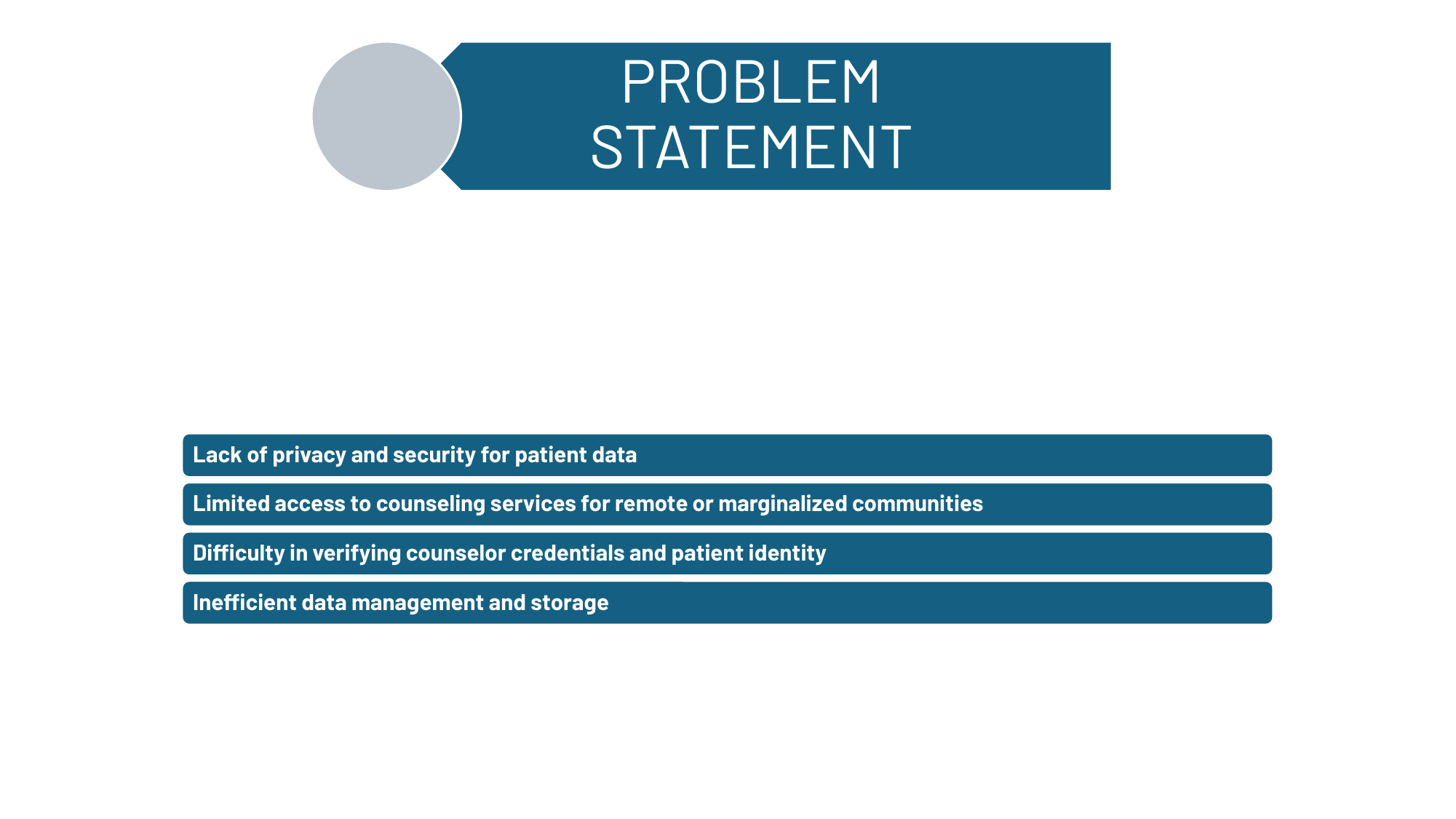

PROBLEM STATEMENT
Lack of privacy and security for patient data
Limited access to counseling services for remote or marginalized communities
Difficulty in verifying counselor credentials and patient identity
Inefficient data management and storage